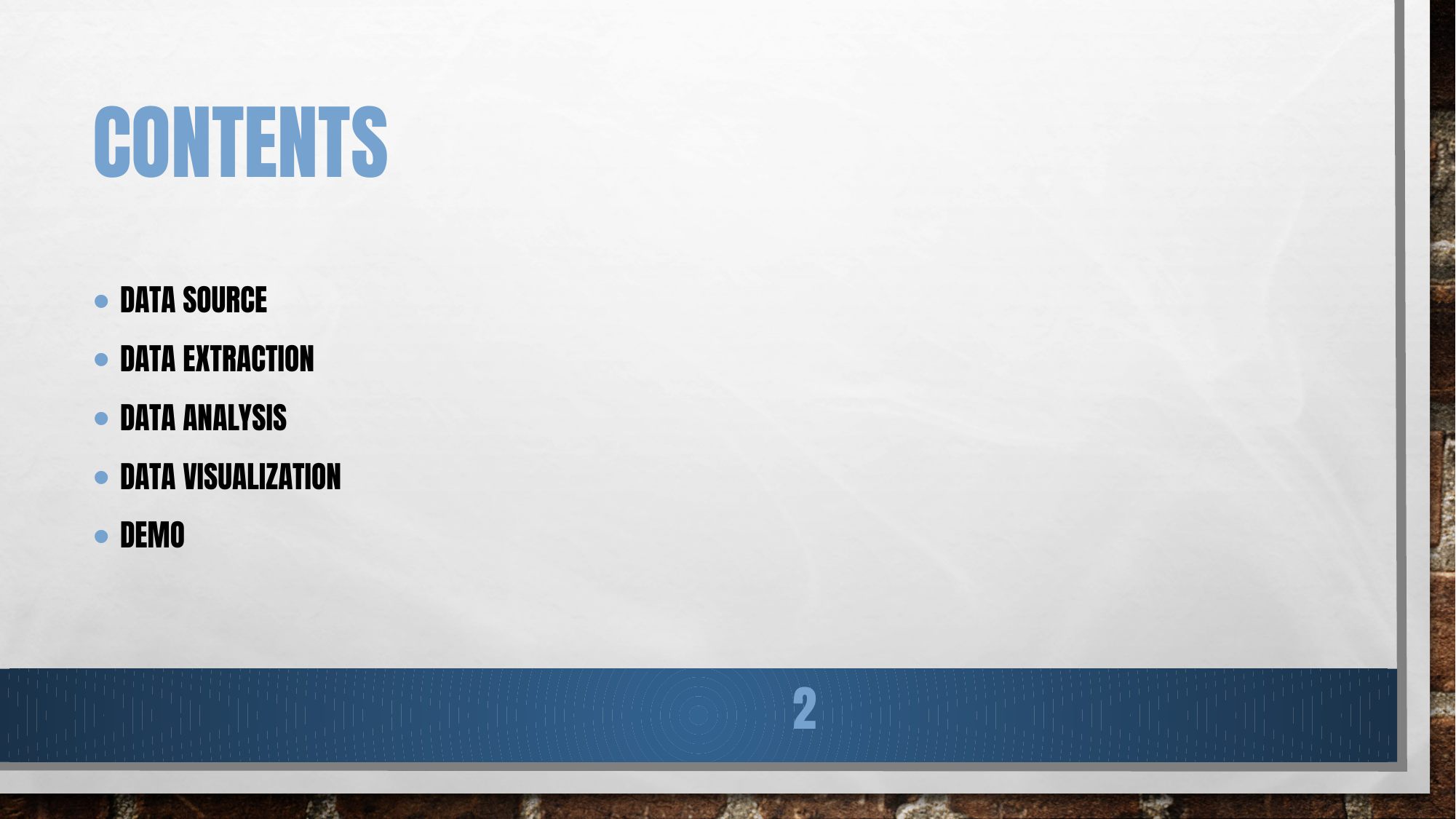

# Contents
Data Source
Data Extraction
Data Analysis
Data Visualization
Demo

2